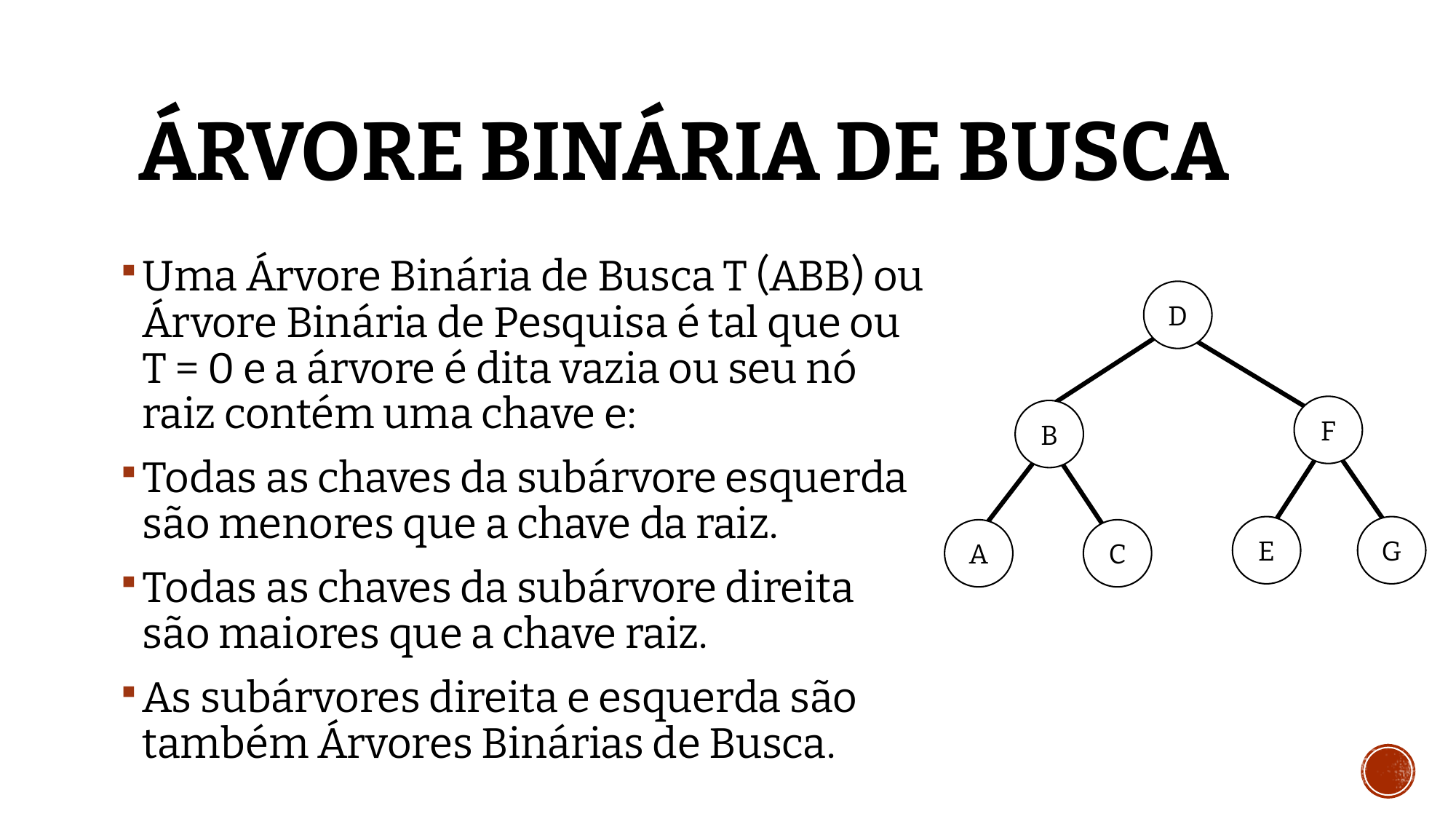

# Árvore Binária de busca
Uma Árvore Binária de Busca T (ABB) ou Árvore Binária de Pesquisa é tal que ou T = 0 e a árvore é dita vazia ou seu nó raiz contém uma chave e:
Todas as chaves da subárvore esquerda são menores que a chave da raiz.
Todas as chaves da subárvore direita são maiores que a chave raiz.
As subárvores direita e esquerda são também Árvores Binárias de Busca.

D
F
B
E
G
A
C